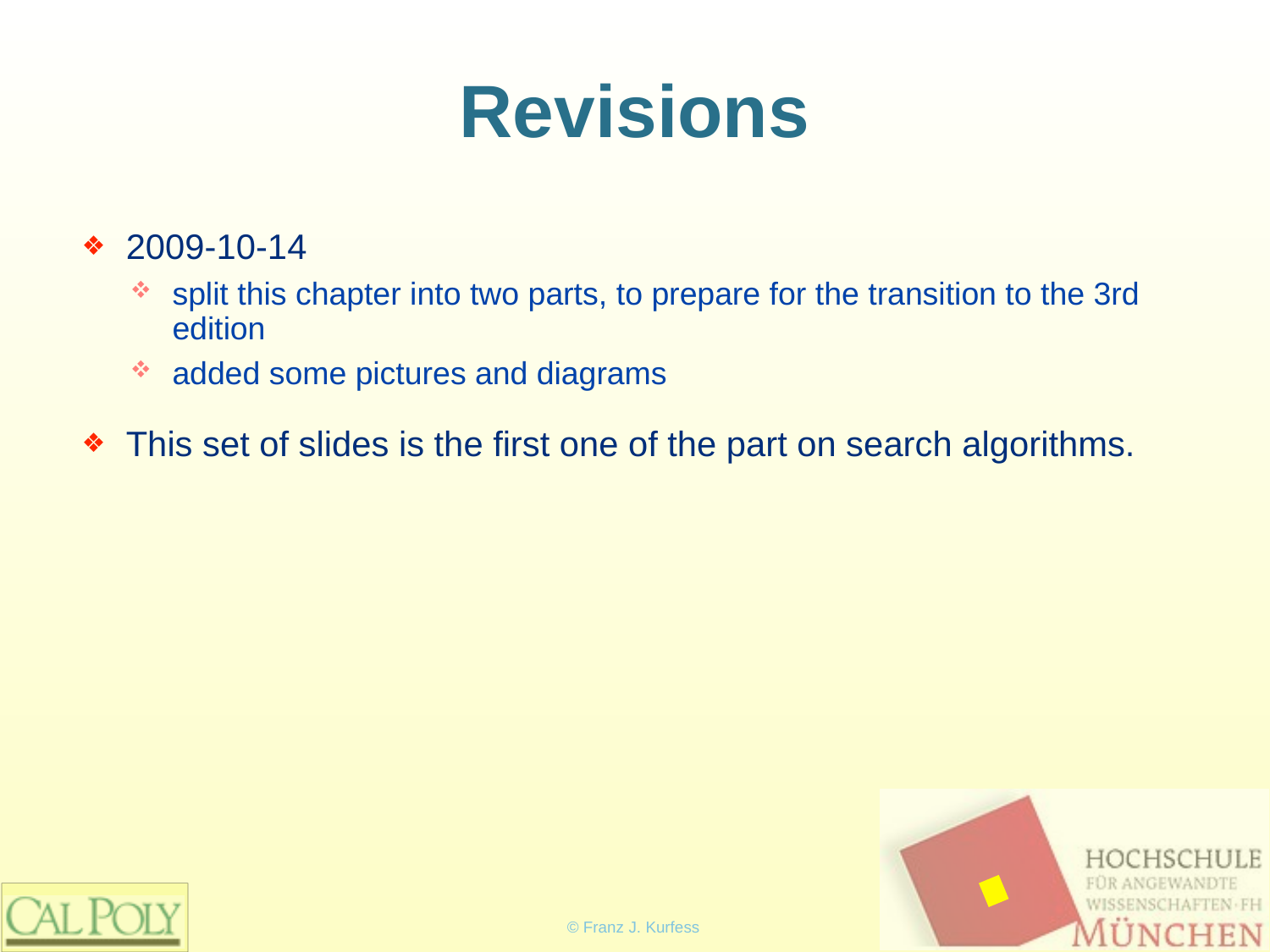

# Revisions
2009-10-14
split this chapter into two parts, to prepare for the transition to the 3rd edition
added some pictures and diagrams
This set of slides is the first one of the part on search algorithms.
2